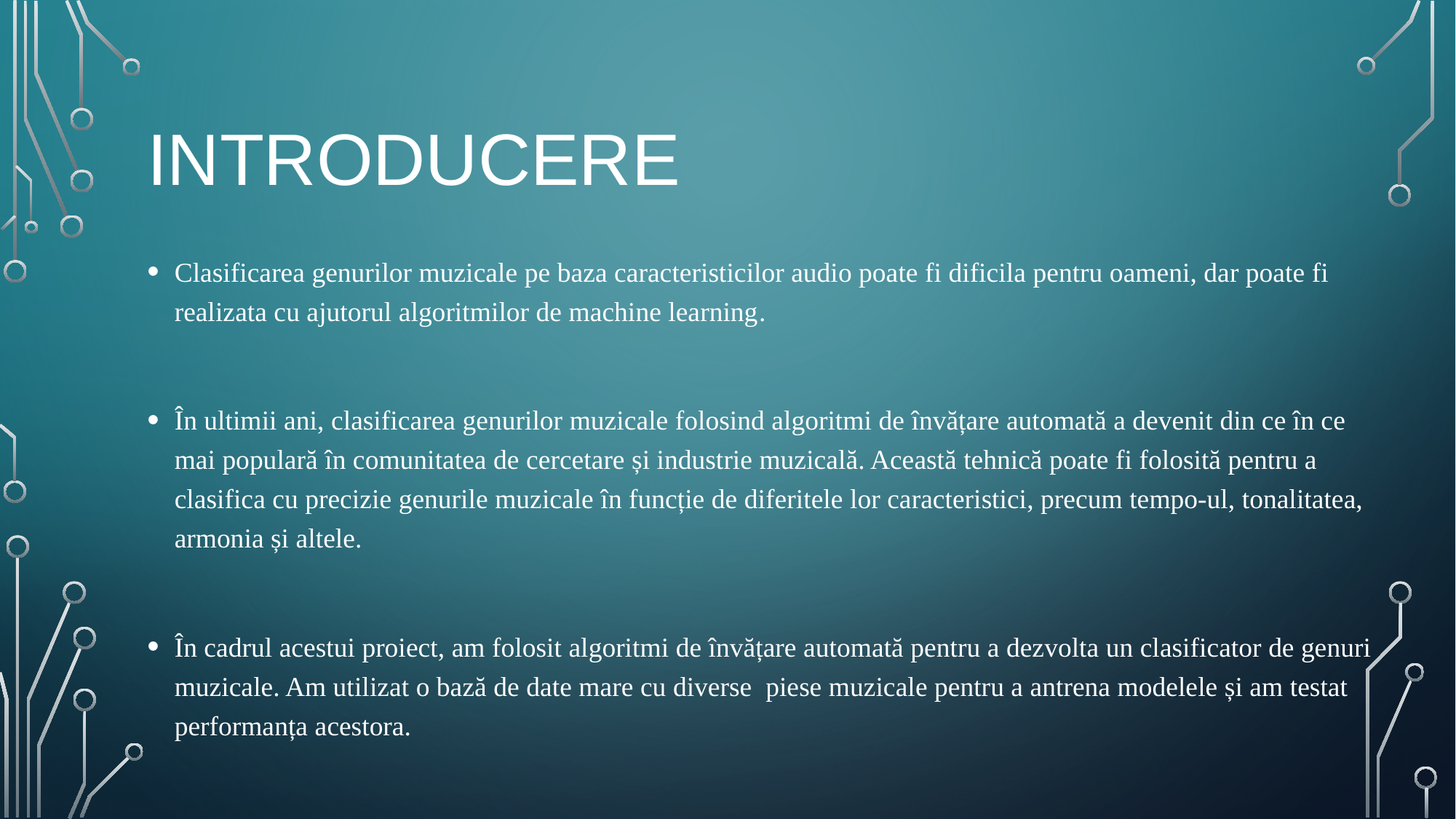

# Introducere
Clasificarea genurilor muzicale pe baza caracteristicilor audio poate fi dificila pentru oameni, dar poate fi realizata cu ajutorul algoritmilor de machine learning.

În ultimii ani, clasificarea genurilor muzicale folosind algoritmi de învățare automată a devenit din ce în ce mai populară în comunitatea de cercetare și industrie muzicală. Această tehnică poate fi folosită pentru a clasifica cu precizie genurile muzicale în funcție de diferitele lor caracteristici, precum tempo-ul, tonalitatea, armonia și altele.

În cadrul acestui proiect, am folosit algoritmi de învățare automată pentru a dezvolta un clasificator de genuri muzicale. Am utilizat o bază de date mare cu diverse  piese muzicale pentru a antrena modelele și am testat performanța acestora.